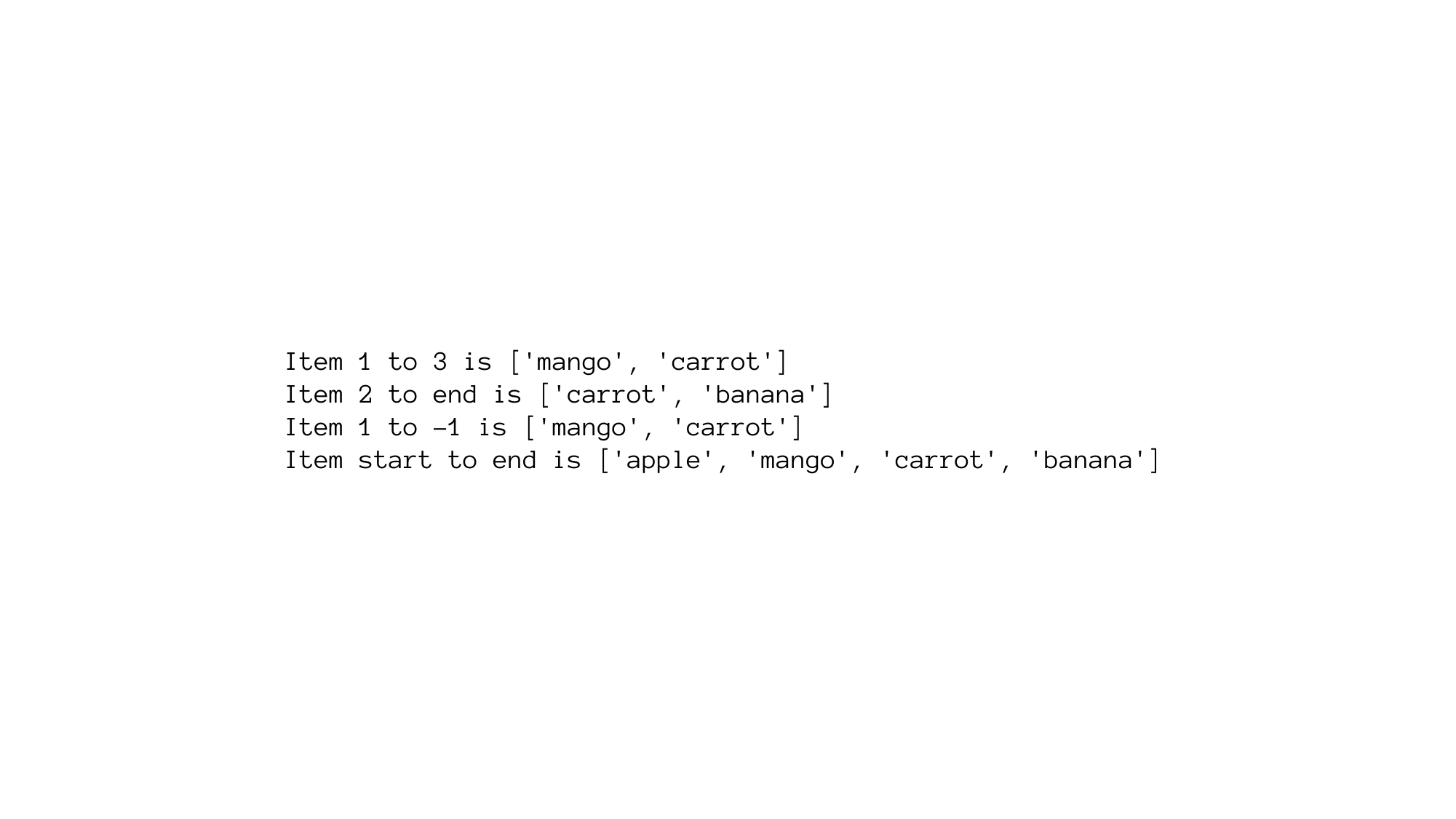

Item 1 to 3 is ['mango', 'carrot']
Item 2 to end is ['carrot', 'banana']
Item 1 to -1 is ['mango', 'carrot']
Item start to end is ['apple', 'mango', 'carrot', 'banana']